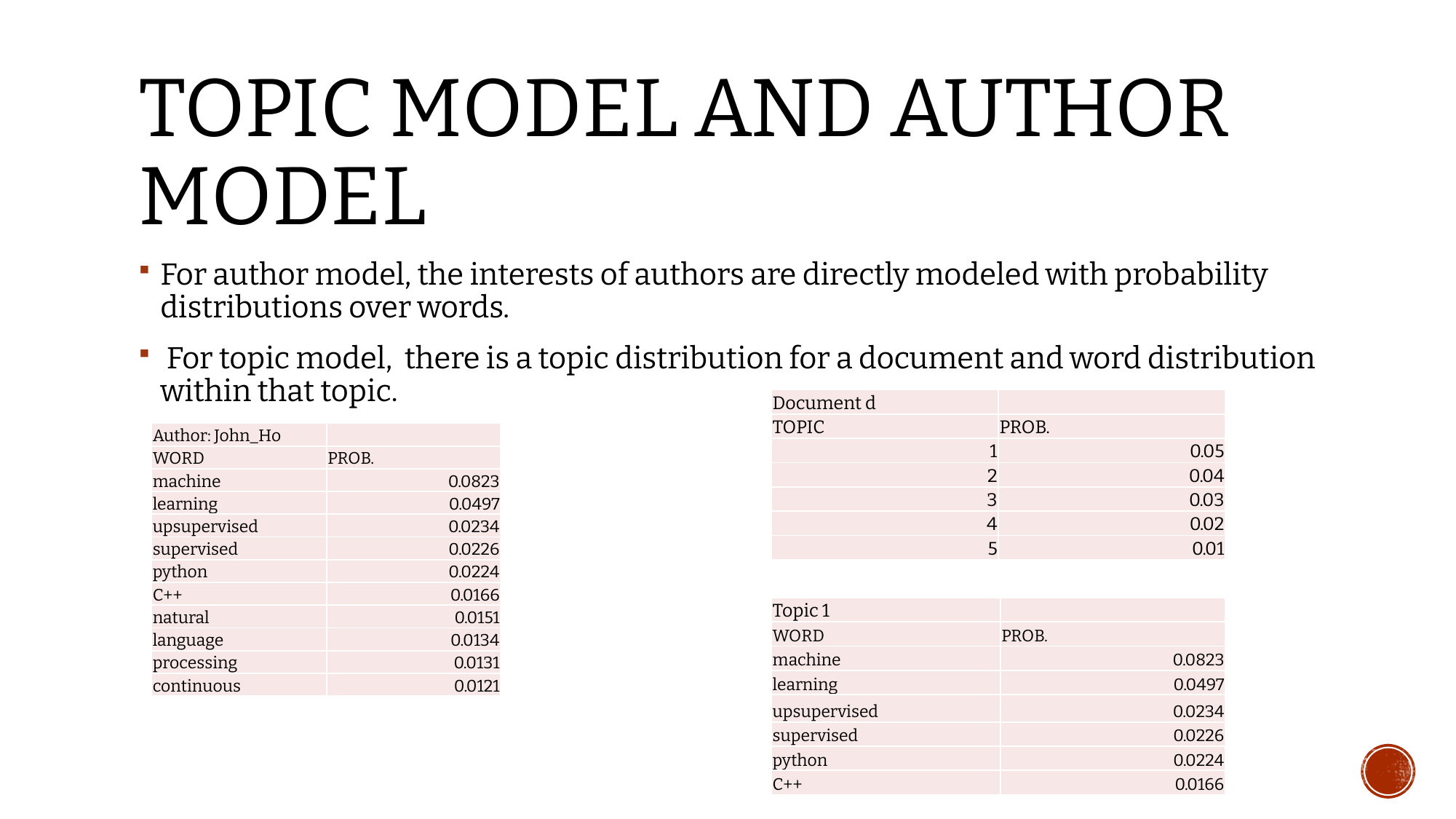

# Topic model and author model
For author model, the interests of authors are directly modeled with probability distributions over words.
 For topic model,  there is a topic distribution for a document and word distribution within that topic.
| Document d |  |
| --- | --- |
| TOPIC | PROB. |
| 1 | 0.05 |
| 2 | 0.04 |
| 3 | 0.03 |
| 4 | 0.02 |
| 5 | 0.01 |
| Author: John\_Ho |  |
| --- | --- |
| WORD | PROB. |
| machine | 0.0823 |
| learning | 0.0497 |
| upsupervised | 0.0234 |
| supervised | 0.0226 |
| python | 0.0224 |
| C++ | 0.0166 |
| natural | 0.0151 |
| language | 0.0134 |
| processing | 0.0131 |
| continuous | 0.0121 |
| Topic 1 |  |
| --- | --- |
| WORD | PROB. |
| machine | 0.0823 |
| learning | 0.0497 |
| upsupervised | 0.0234 |
| supervised | 0.0226 |
| python | 0.0224 |
| C++ | 0.0166 |